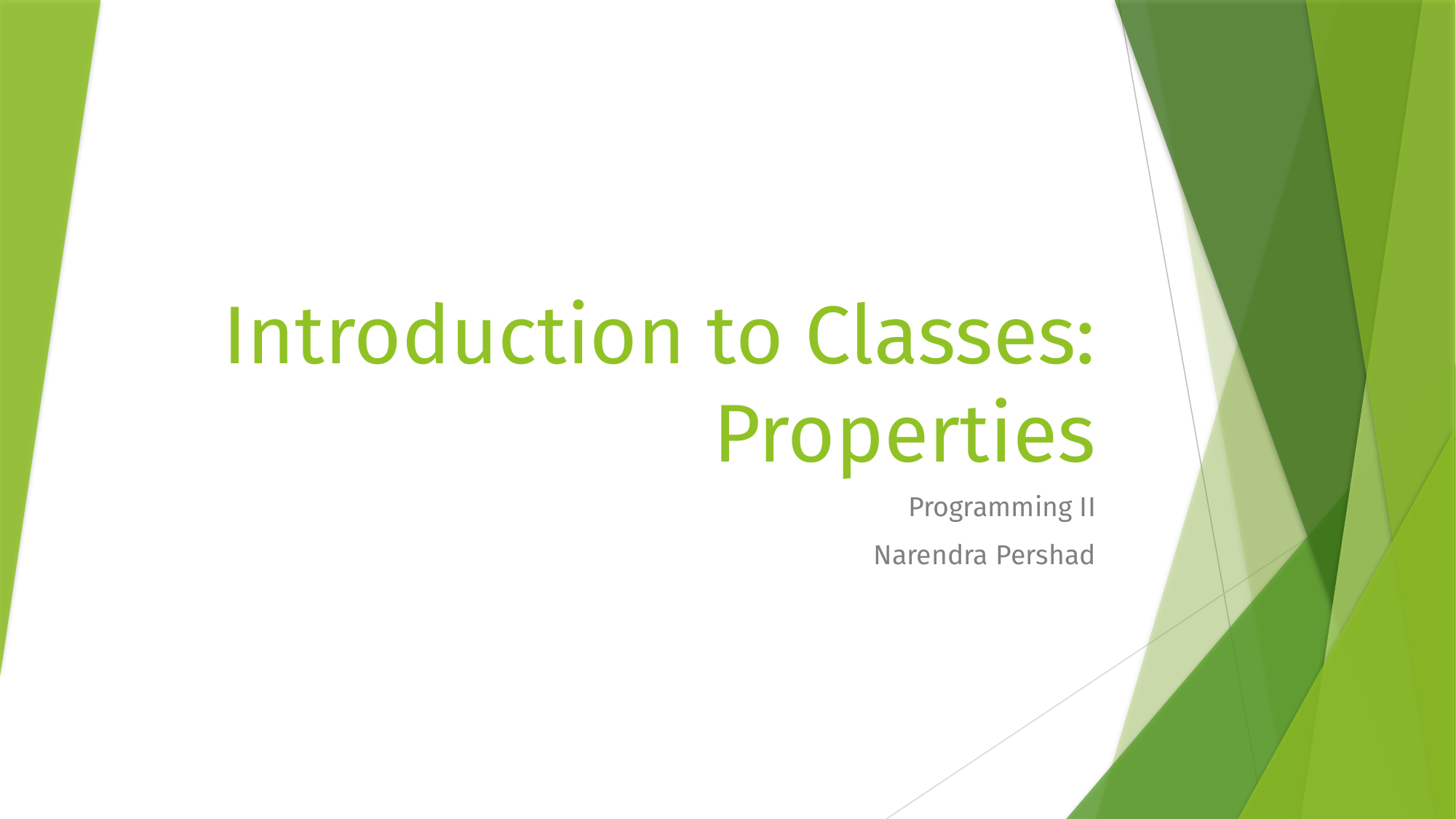

# Introduction to Classes: Properties
Programming II
Narendra Pershad